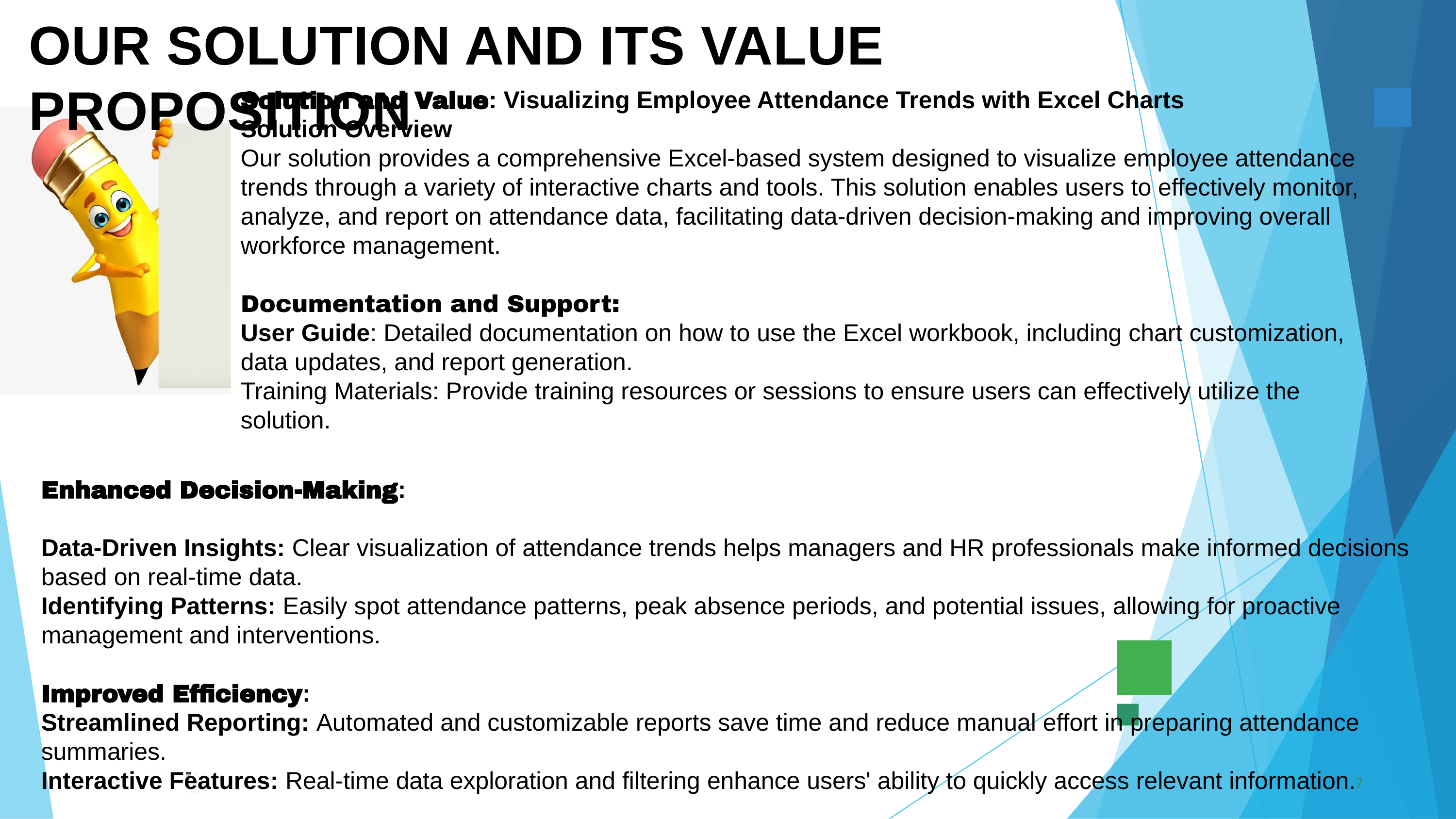

Training

OUR SOLUTION AND ITS VALUE PROPOSITION
Solution and Value: Visualizing Employee Attendance Trends with Excel Charts
Solution Overview
Our solution provides a comprehensive Excel-based system designed to visualize employee attendance trends through a variety of interactive charts and tools. This solution enables users to effectively monitor, analyze, and report on attendance data, facilitating data-driven decision-making and improving overall workforce management.

Documentation and Support:
User Guide: Detailed documentation on how to use the Excel workbook, including chart customization, data updates, and report generation.
Training Materials: Provide training resources or sessions to ensure users can effectively utilize the solution.

Enhanced Decision-Making:

Data-Driven Insights: Clear visualization of attendance trends helps managers and HR professionals make informed decisions based on real-time data.
Identifying Patterns: Easily spot attendance patterns, peak absence periods, and potential issues, allowing for proactive management and interventions.

Improved Efficiency:
Streamlined Reporting: Automated and customizable reports save time and reduce manual effort in preparing attendance summaries.
Interactive Features: Real-time data exploration and filtering enhance users' ability to quickly access relevant information.

7